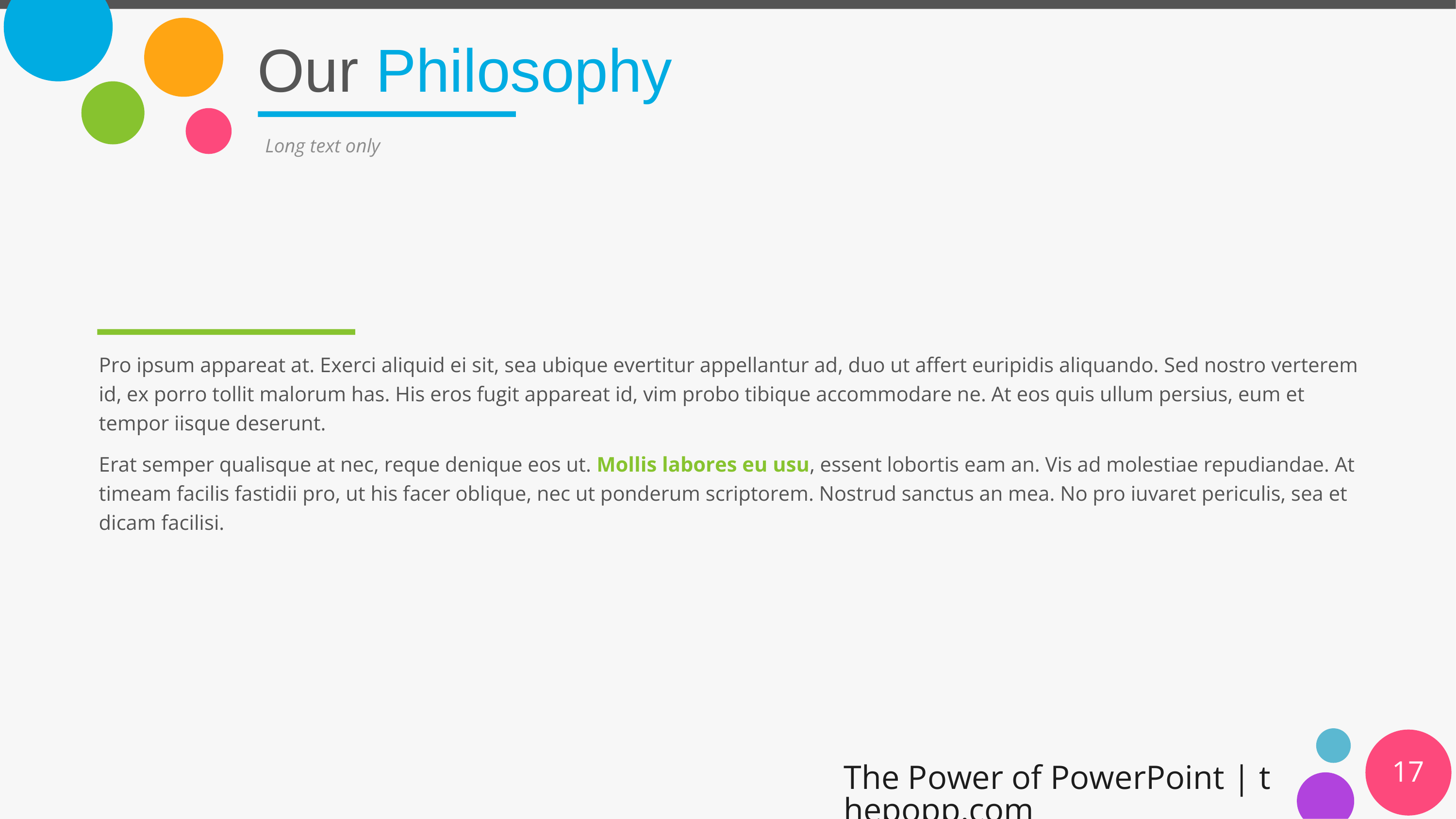

# Our Philosophy
Long text only
Pro ipsum appareat at. Exerci aliquid ei sit, sea ubique evertitur appellantur ad, duo ut affert euripidis aliquando. Sed nostro verterem id, ex porro tollit malorum has. His eros fugit appareat id, vim probo tibique accommodare ne. At eos quis ullum persius, eum et tempor iisque deserunt.
Erat semper qualisque at nec, reque denique eos ut. Mollis labores eu usu, essent lobortis eam an. Vis ad molestiae repudiandae. At timeam facilis fastidii pro, ut his facer oblique, nec ut ponderum scriptorem. Nostrud sanctus an mea. No pro iuvaret periculis, sea et dicam facilisi.
17
The Power of PowerPoint | thepopp.com